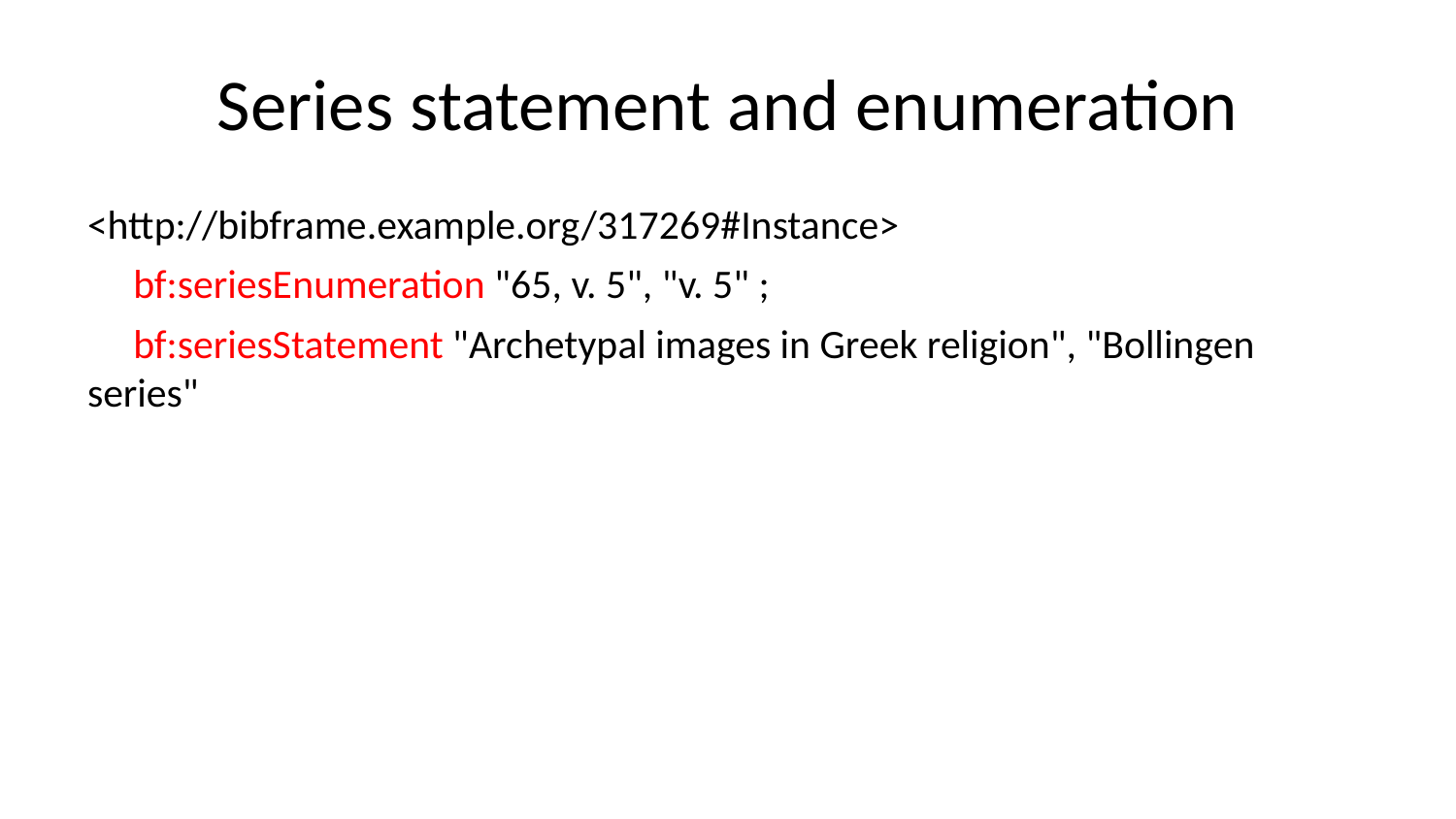

# Series statement and enumeration
<http://bibframe.example.org/317269#Instance>
     bf:seriesEnumeration "65, v. 5", "v. 5" ;
     bf:seriesStatement "Archetypal images in Greek religion", "Bollingen series"